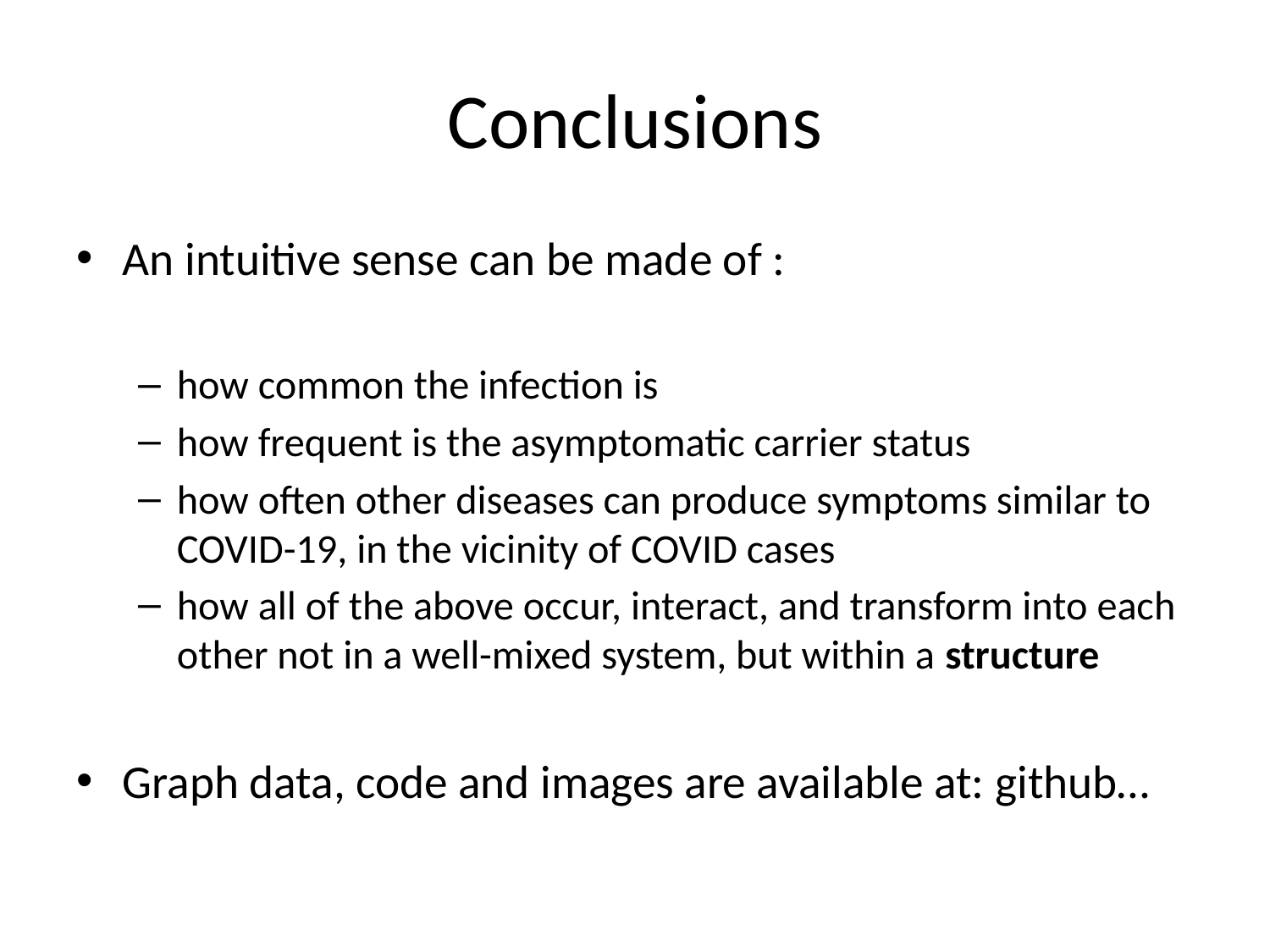

# Conclusions
An intuitive sense can be made of :

how common the infection is
how frequent is the asymptomatic carrier status
how often other diseases can produce symptoms similar to COVID-19, in the vicinity of COVID cases
how all of the above occur, interact, and transform into each other not in a well-mixed system, but within a structure

Graph data, code and images are available at: github…